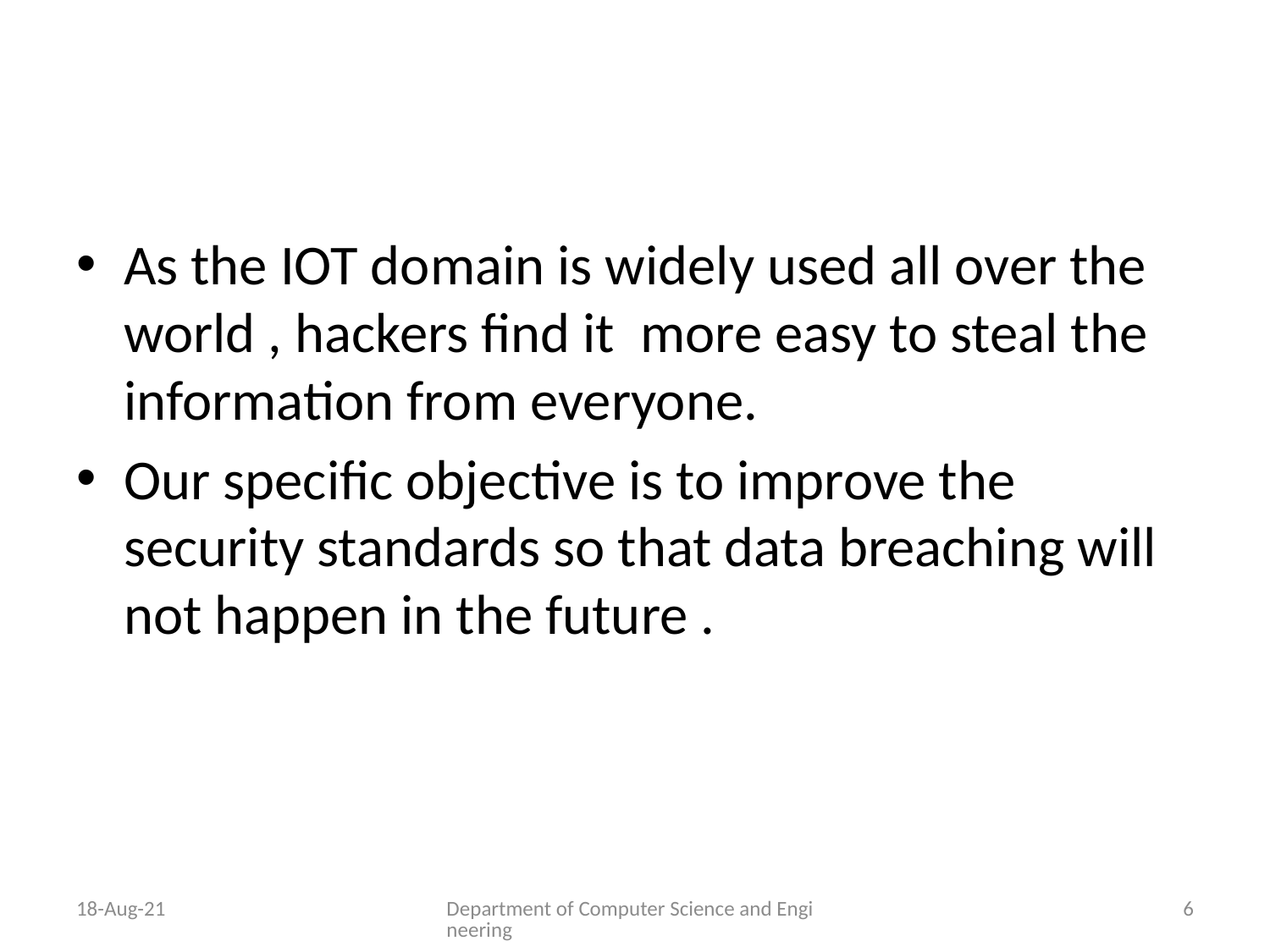

#
As the IOT domain is widely used all over the world , hackers find it  more easy to steal the information from everyone.
Our specific objective is to improve the security standards so that data breaching will not happen in the future .

18-Aug-21
Department of Computer Science and Engineering
6